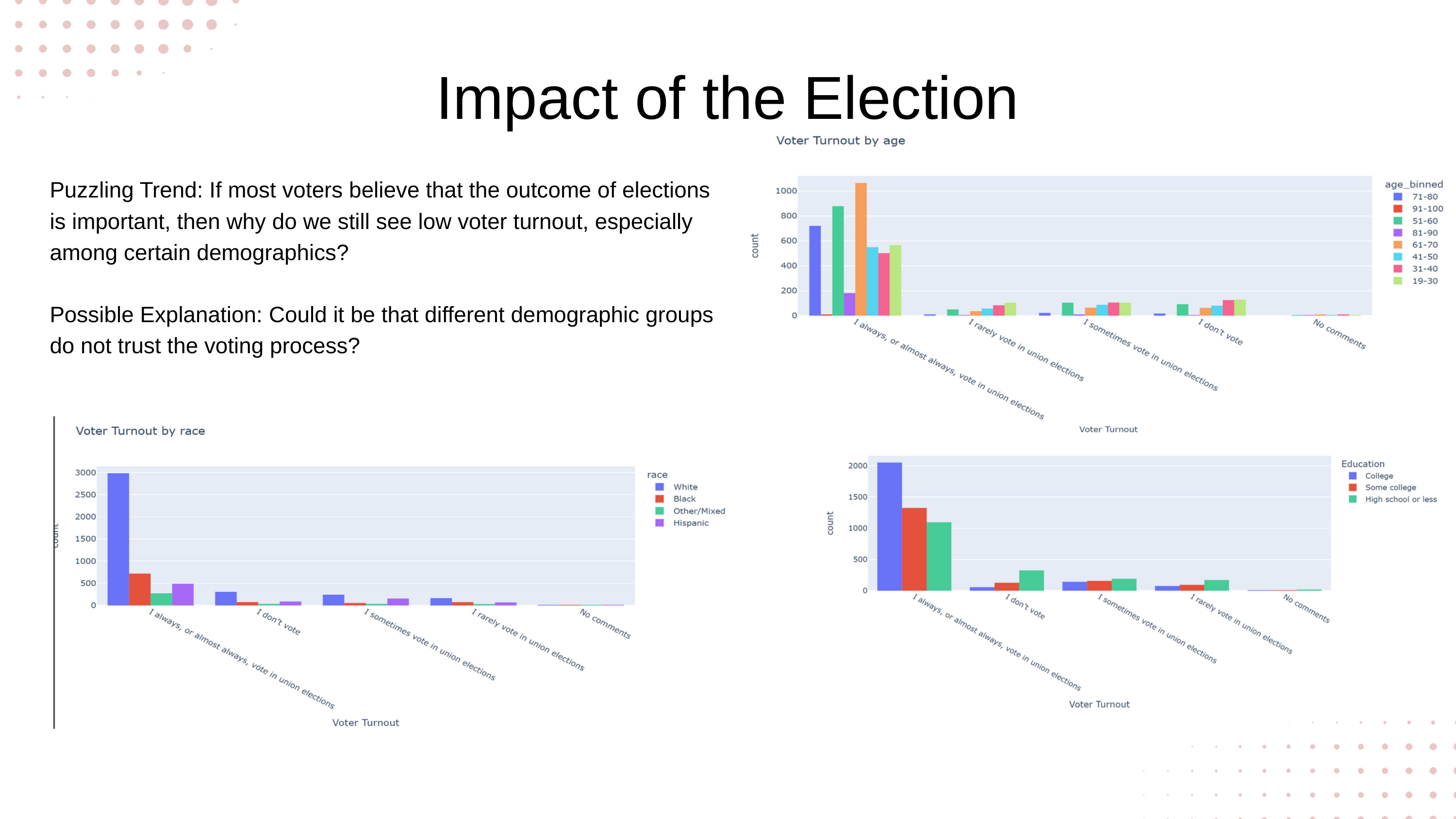

Impact of the Election

Puzzling Trend: If most voters believe that the outcome of elections is important, then why do we still see low voter turnout, especially among certain demographics?

Possible Explanation: Could it be that different demographic groups do not trust the voting process?